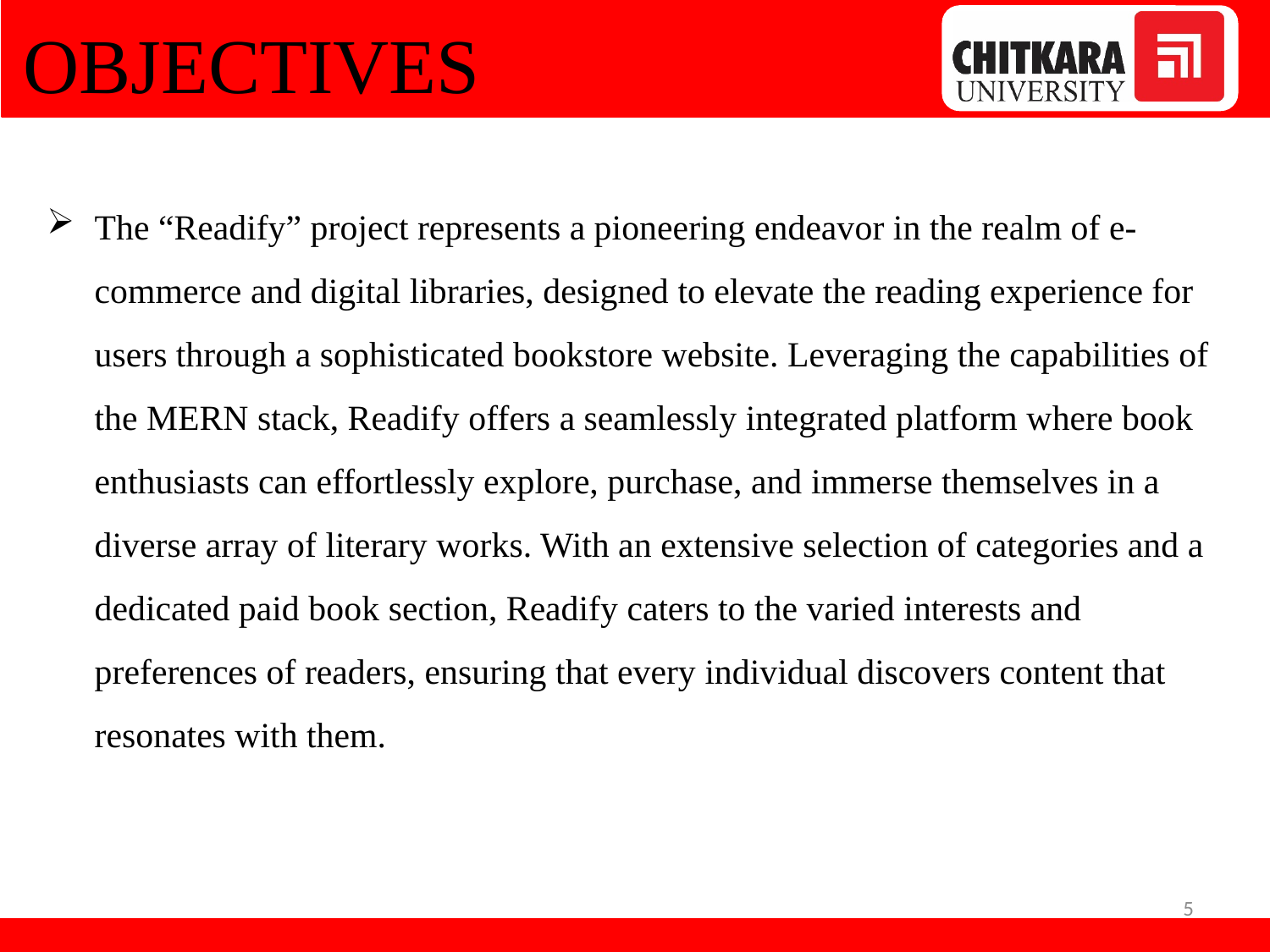

# OBJECTIVES
The “Readify” project represents a pioneering endeavor in the realm of e-commerce and digital libraries, designed to elevate the reading experience for users through a sophisticated bookstore website. Leveraging the capabilities of the MERN stack, Readify offers a seamlessly integrated platform where book enthusiasts can effortlessly explore, purchase, and immerse themselves in a diverse array of literary works. With an extensive selection of categories and a dedicated paid book section, Readify caters to the varied interests and preferences of readers, ensuring that every individual discovers content that resonates with them.
5